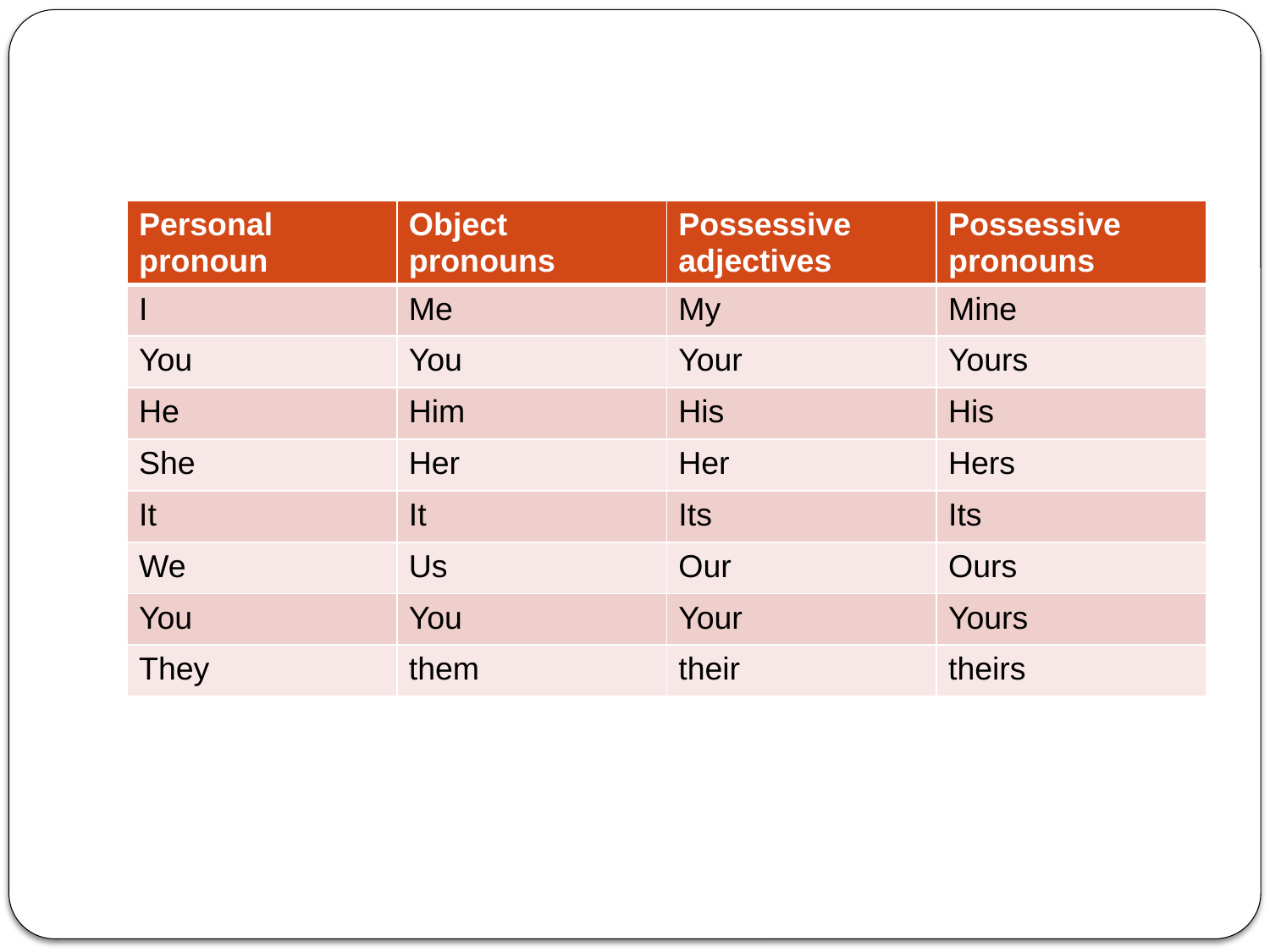

| Personal pronoun | Object pronouns | Possessive adjectives | Possessive pronouns |
| --- | --- | --- | --- |
| I | Me | My | Mine |
| You | You | Your | Yours |
| He | Him | His | His |
| She | Her | Her | Hers |
| It | It | Its | Its |
| We | Us | Our | Ours |
| You | You | Your | Yours |
| They | them | their | theirs |